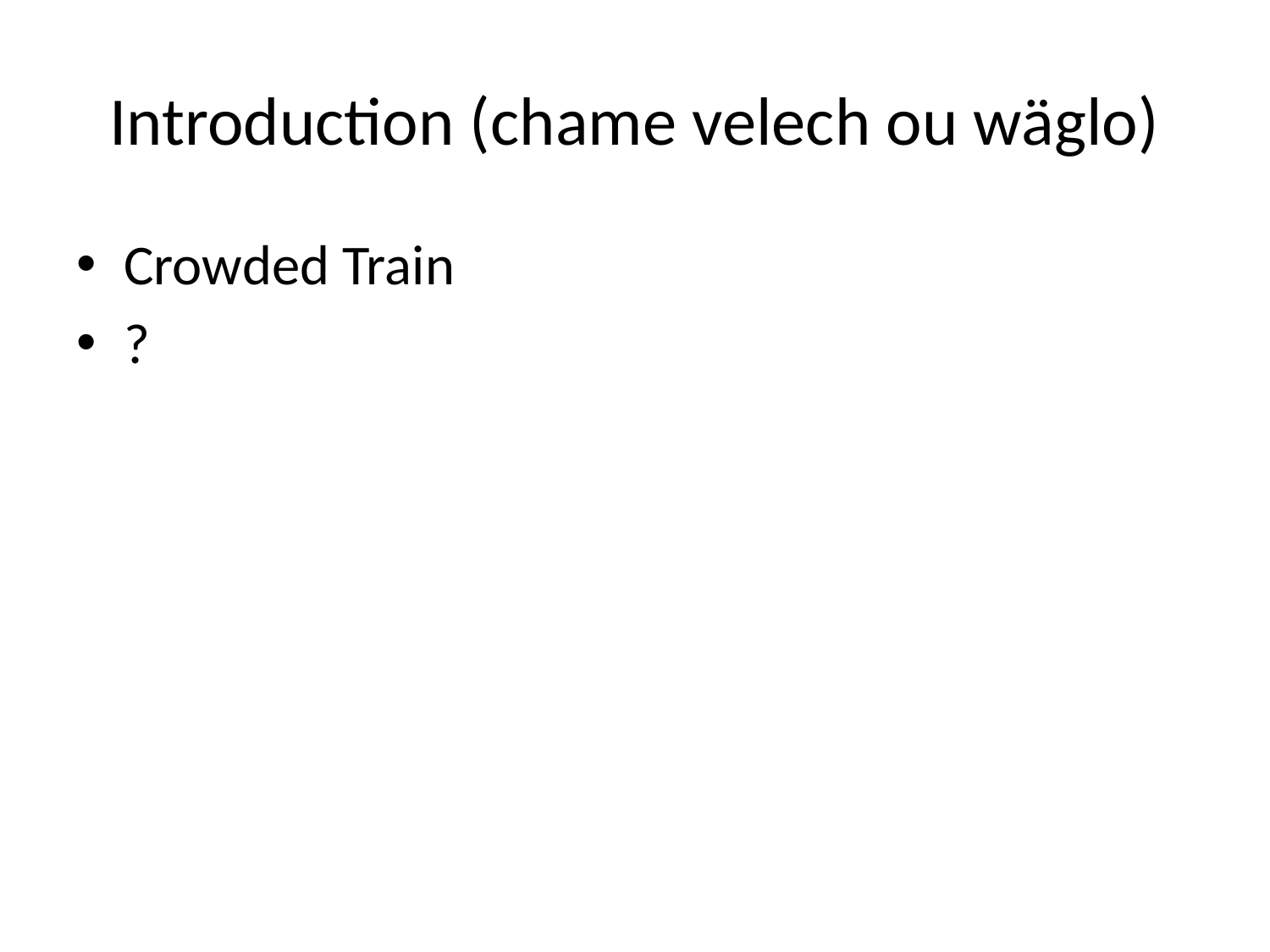

# Introduction (chame velech ou wäglo)
Crowded Train
?